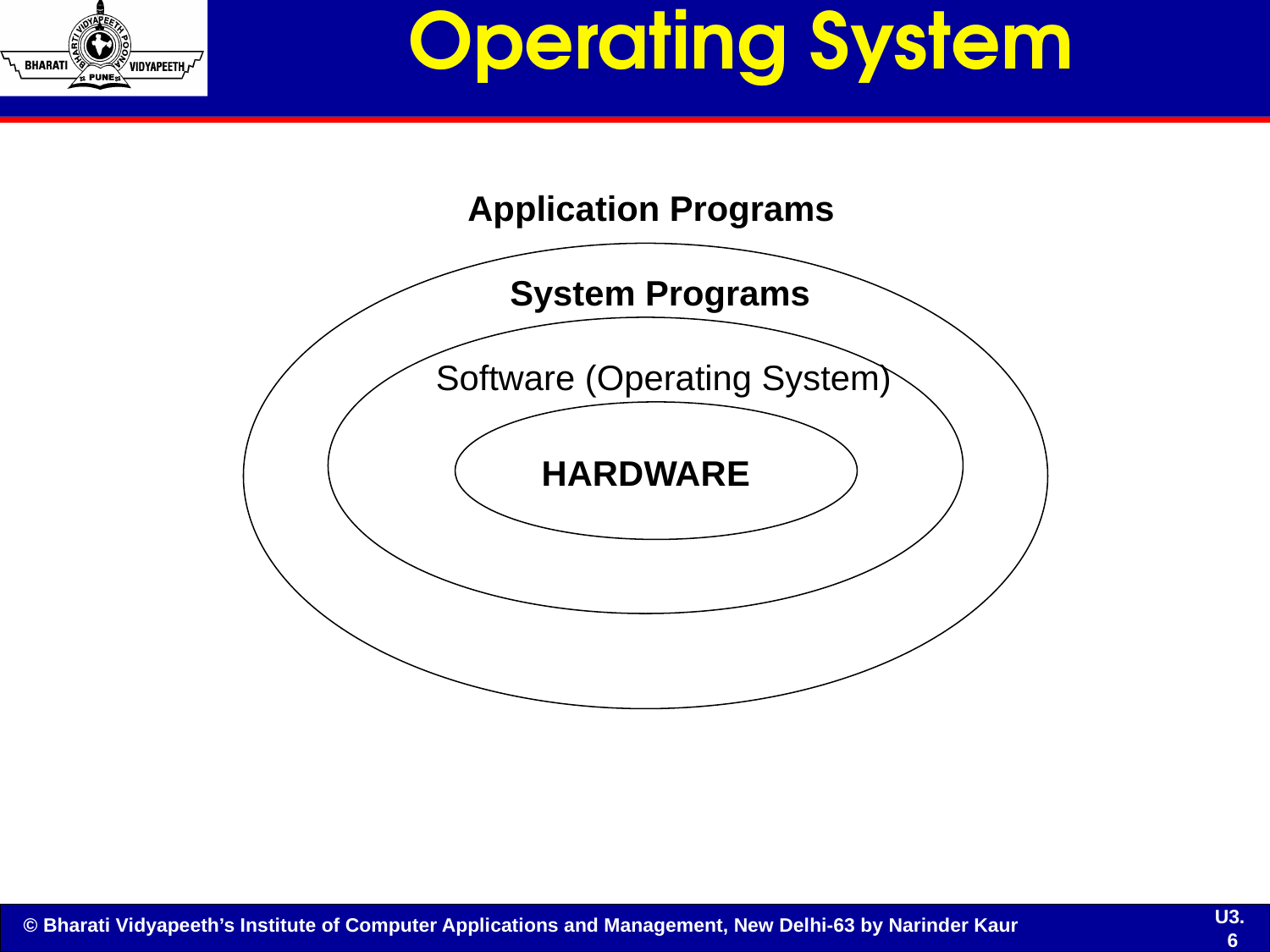

# Operating System

Application Programs

System Programs

Software (Operating System)

HARDWARE